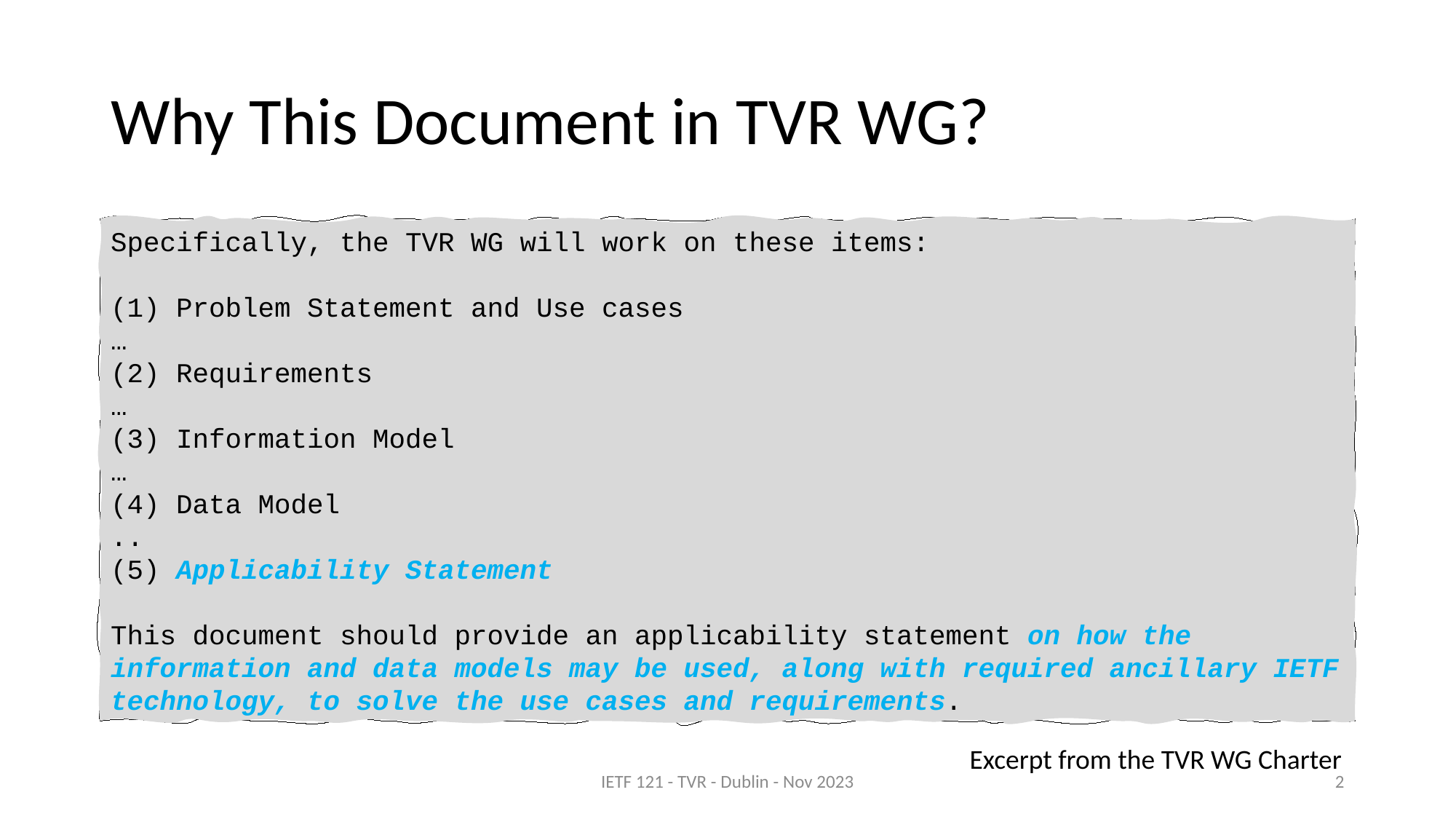

# Why This Document in TVR WG?
Specifically, the TVR WG will work on these items:

(1) Problem Statement and Use cases
…
(2) Requirements
…
(3) Information Model
…
(4) Data Model
..
(5) Applicability Statement

This document should provide an applicability statement on how the information and data models may be used, along with required ancillary IETF technology, to solve the use cases and requirements.
Excerpt from the TVR WG Charter
IETF 121 - TVR - Dublin - Nov 2023
2